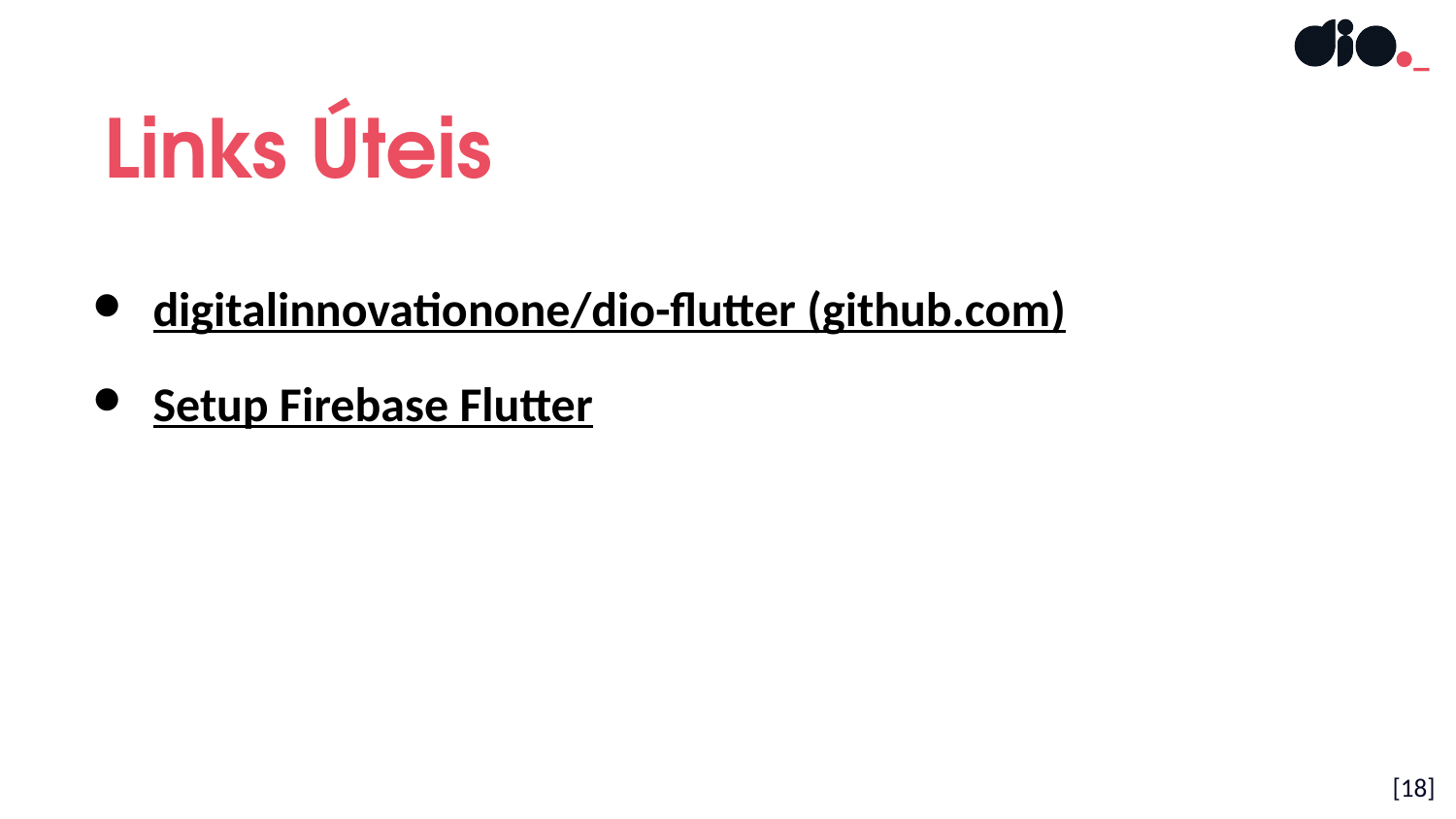

Links Úteis
digitalinnovationone/dio-flutter (github.com)
Setup Firebase Flutter
[18]